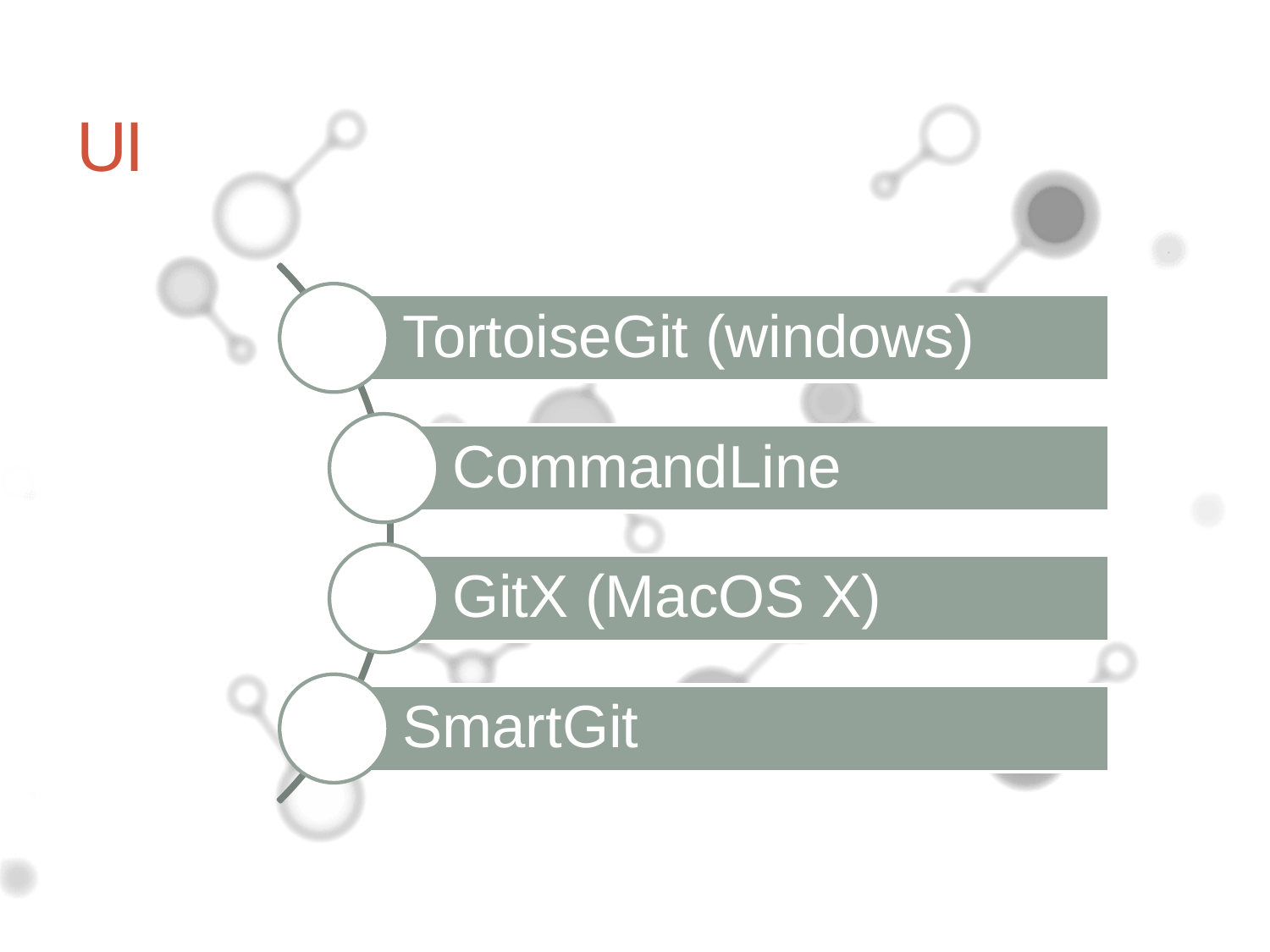

# UI
TortoiseGit (windows)
CommandLine
GitX (MacOS X)
SmartGit